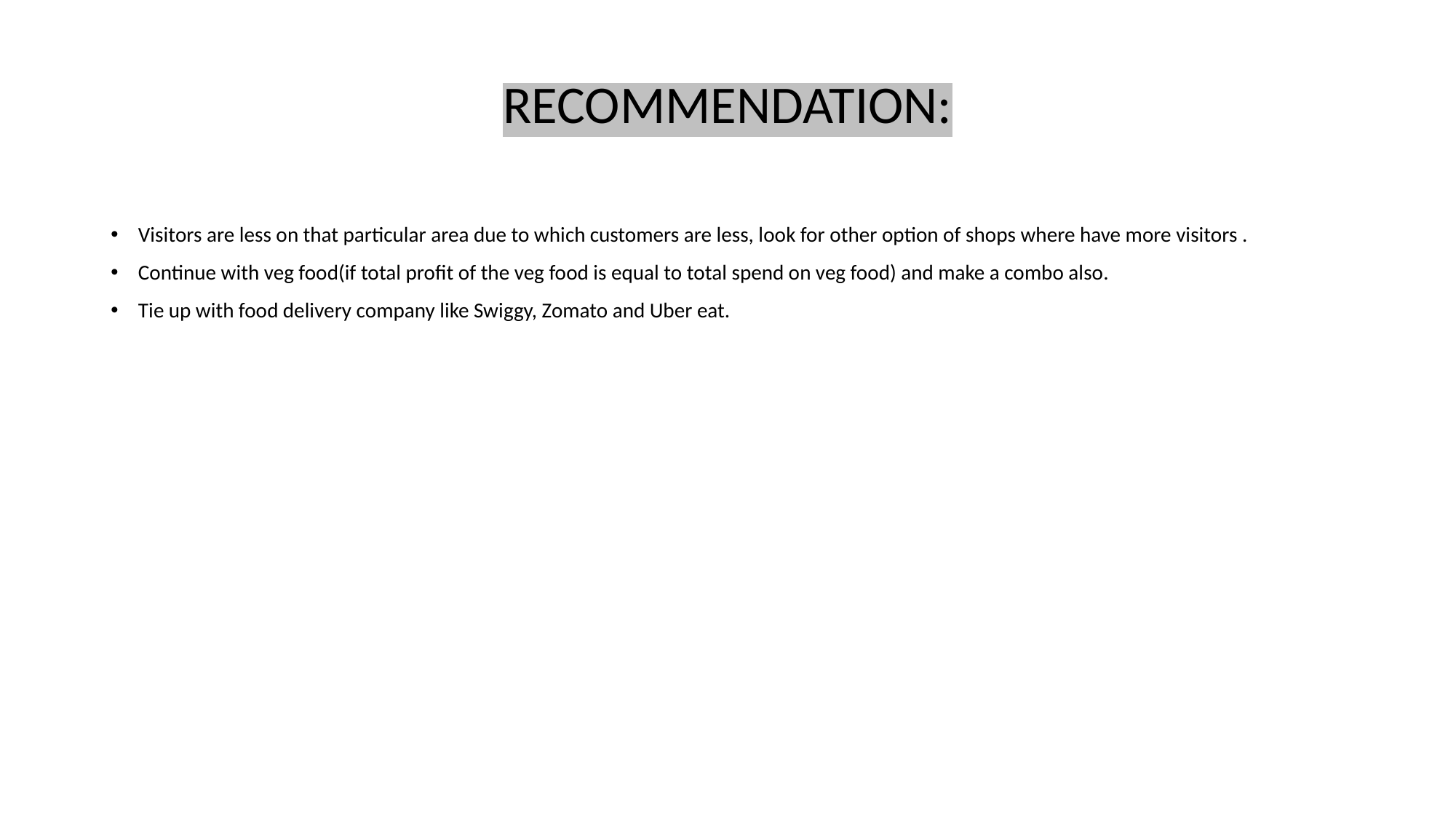

# RECOMMENDATION:
Visitors are less on that particular area due to which customers are less, look for other option of shops where have more visitors .
Continue with veg food(if total profit of the veg food is equal to total spend on veg food) and make a combo also.
Tie up with food delivery company like Swiggy, Zomato and Uber eat.